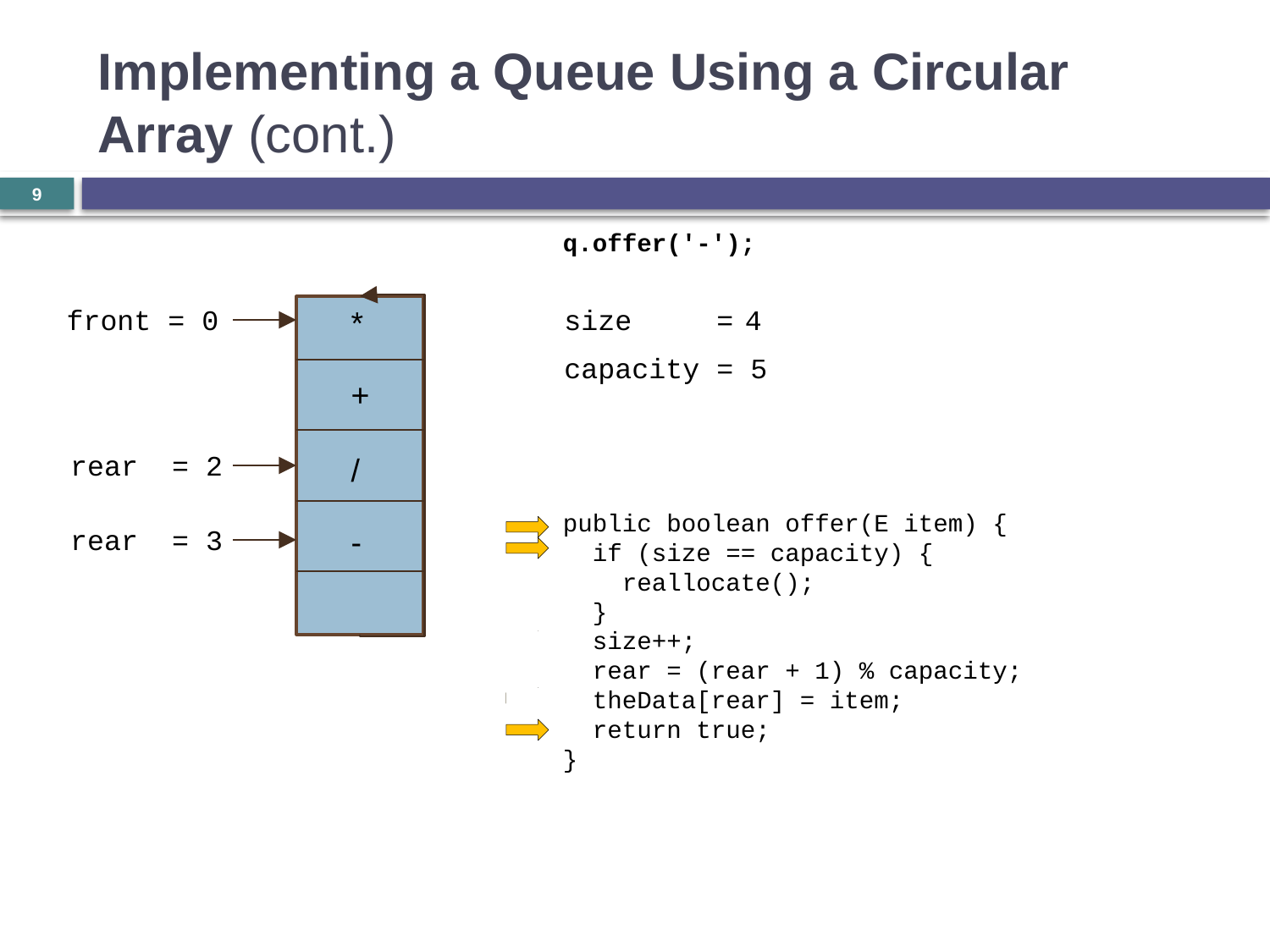

# Implementing a Queue Using a Circular Array (cont.)
9
q.offer('-');

size     = 3
4
front = 0
*
capacity = 5
+
rear  = 2
/
public boolean offer(E item) {
  if (size == capacity) {
    reallocate();
  }
  size++;
  rear = (rear + 1) % capacity;
  theData[rear] = item;
  return true;
}
rear  = 3
-